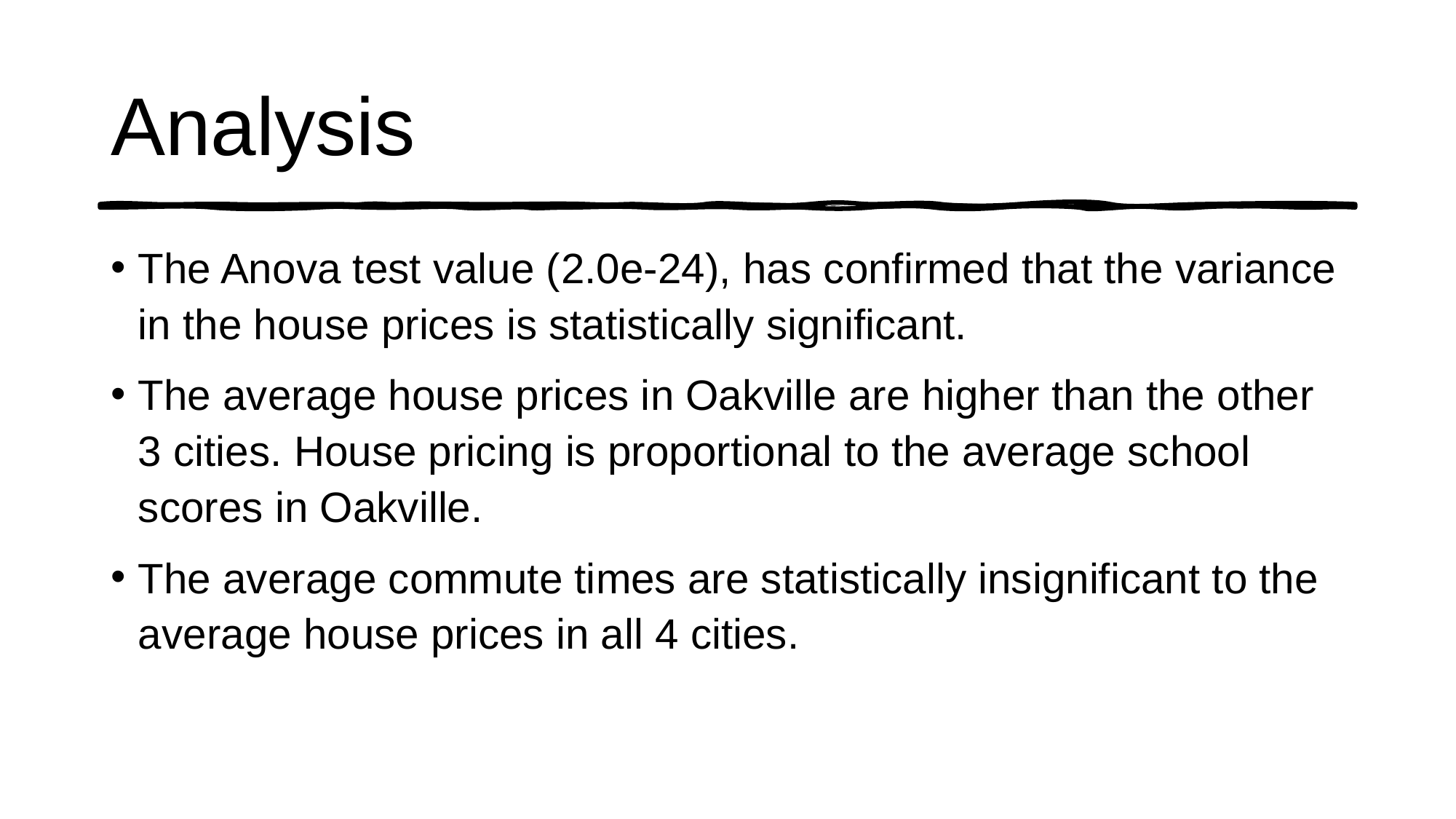

# Analysis
The Anova test value (2.0e-24), has confirmed that the variance in the house prices is statistically significant.
The average house prices in Oakville are higher than the other 3 cities. House pricing is proportional to the average school scores in Oakville.
The average commute times are statistically insignificant to the average house prices in all 4 cities.